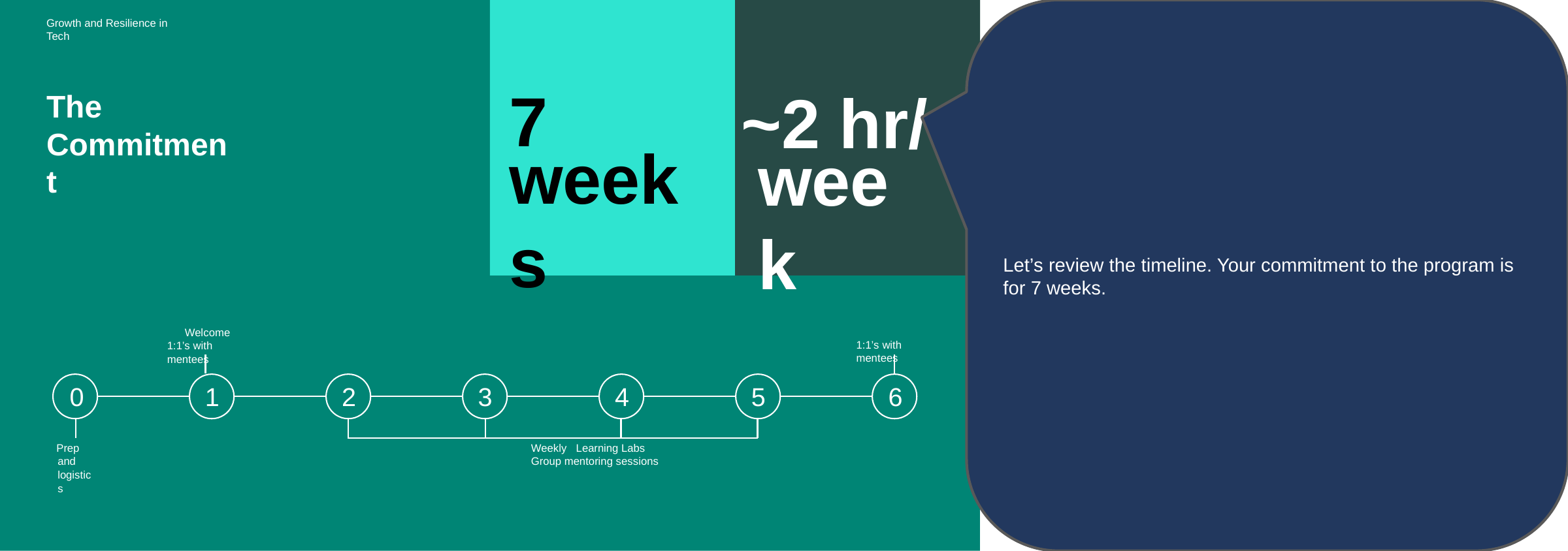

Let’s review the timeline. Your commitment to the program is for 7 weeks.
Growth and Resilience in Tech
# 7
~2 hr/
The Commitment
weeks
week
Welcome
1:1’s with mentees
1:1’s with mentees

1
2
4
5
6
0
3

Weekly   Learning Labs
Group mentoring sessions
Prep and  logistics